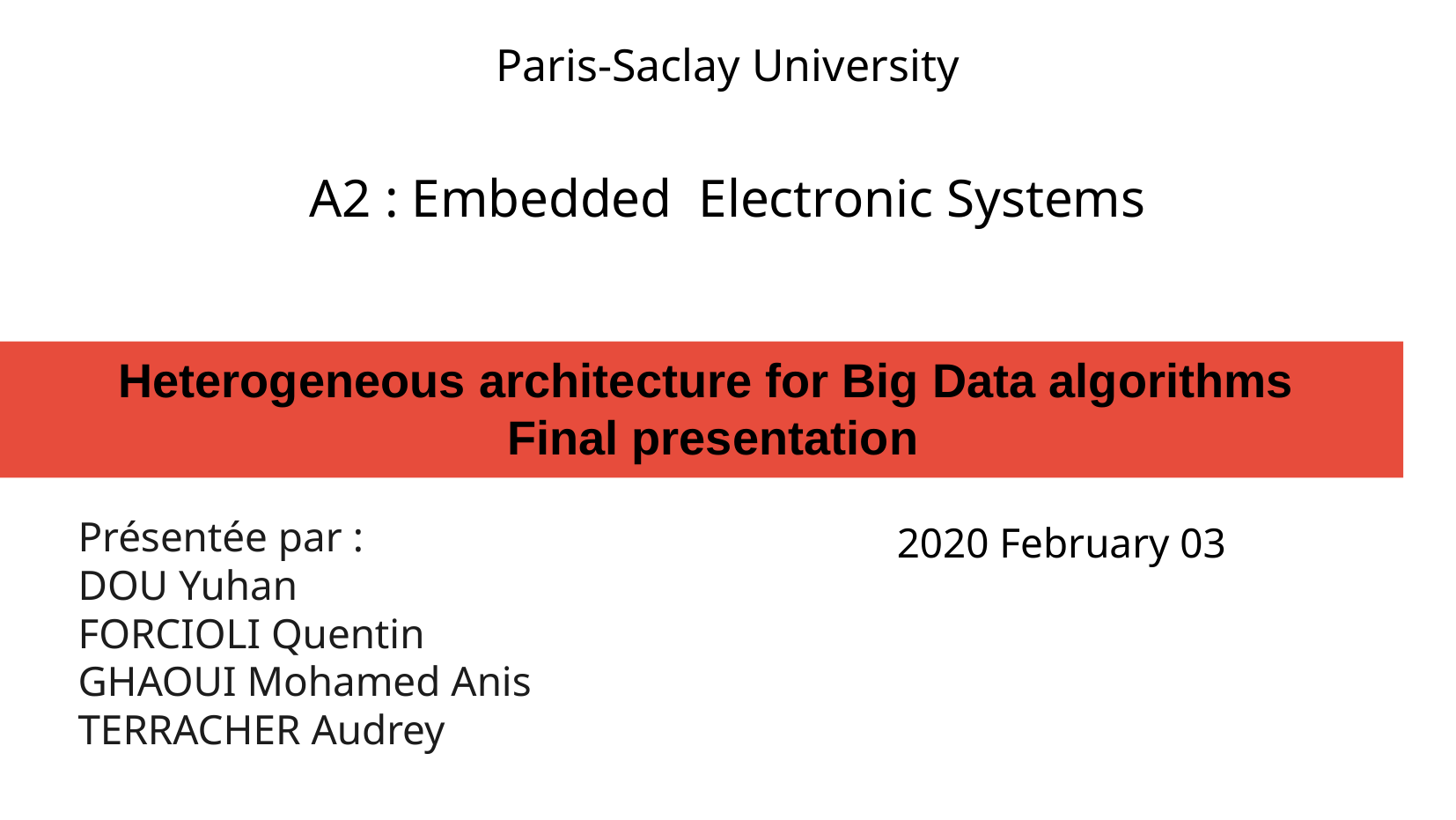

Paris-Saclay University
A2 : Embedded  Electronic Systems
Heterogeneous architecture for Big Data algorithms
Final presentation

Présentée par :
DOU Yuhan
FORCIOLI Quentin
GHAOUI Mohamed Anis
TERRACHER Audrey
 2020 February 03